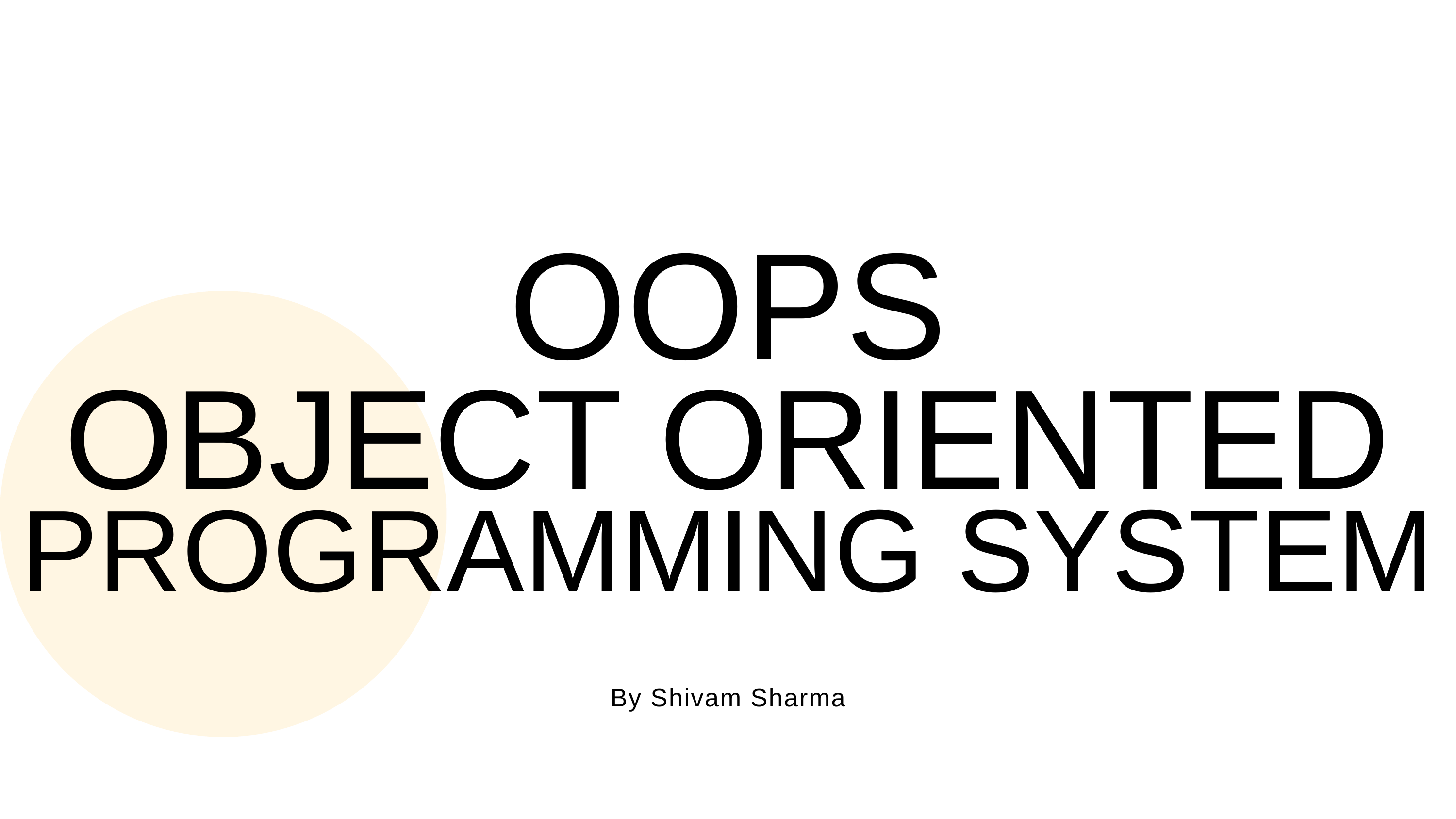

OOPS

OBJECT ORIENTED
OBJECT ORIENTED
PROGRAMMING SYSTEM
PROGRAMMING SYSTEM
By Shivam Sharma